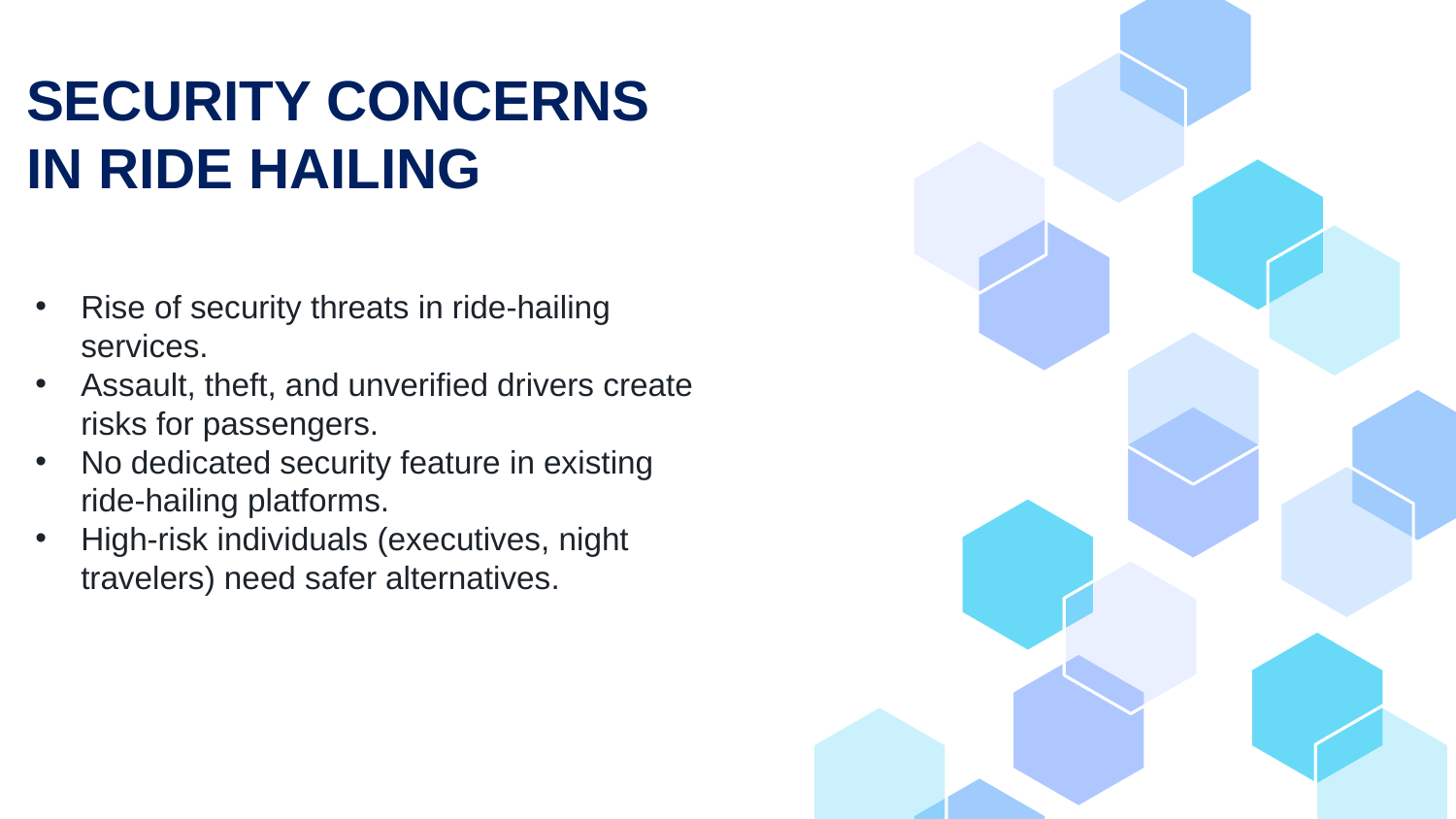

# SECURITY CONCERNS IN RIDE HAILING
Rise of security threats in ride-hailing services.
Assault, theft, and unverified drivers create risks for passengers.
No dedicated security feature in existing ride-hailing platforms.
High-risk individuals (executives, night travelers) need safer alternatives.